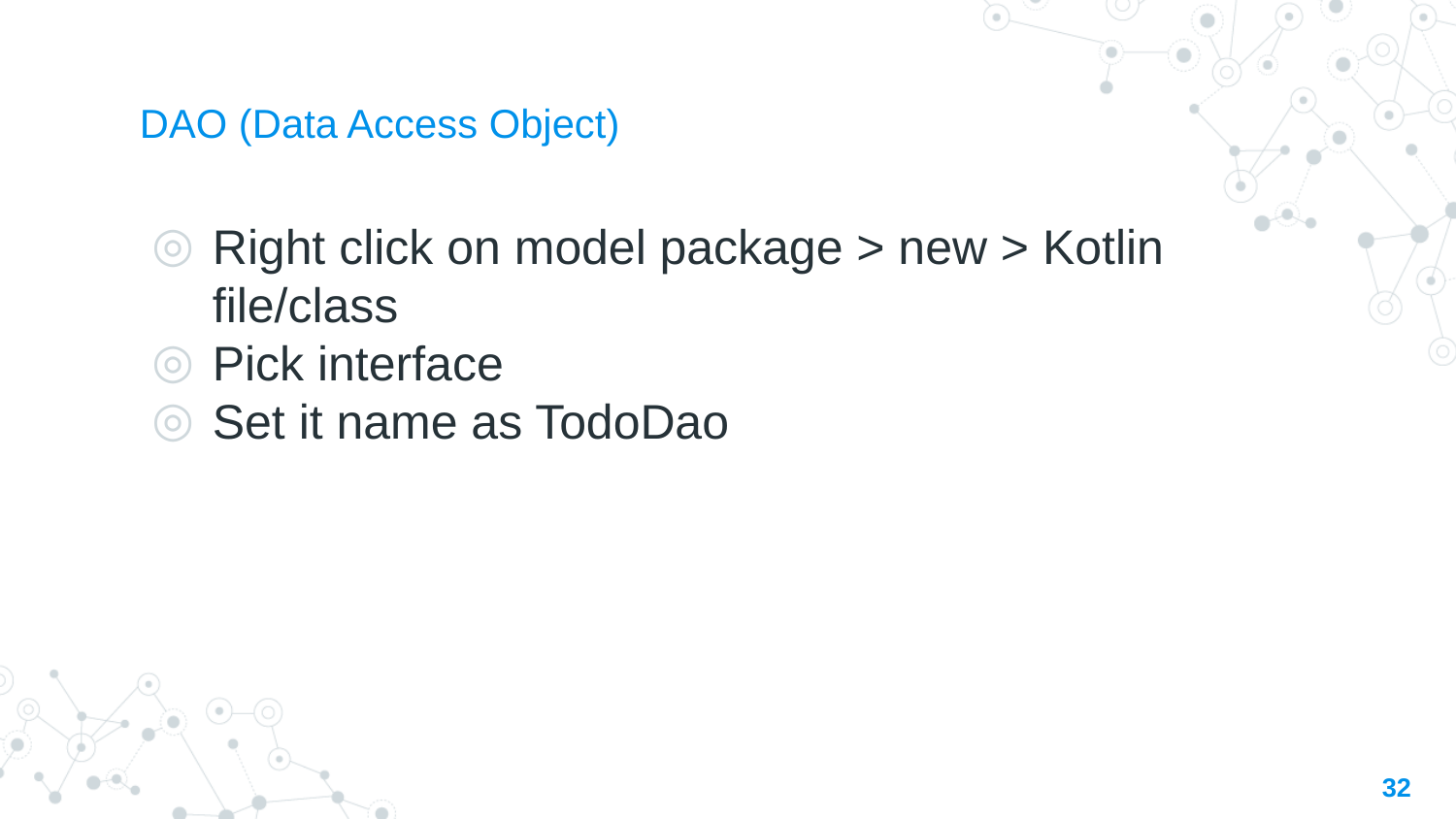

# DAO (Data Access Object)
Right click on model package > new > Kotlin file/class
Pick interface
Set it name as TodoDao
32